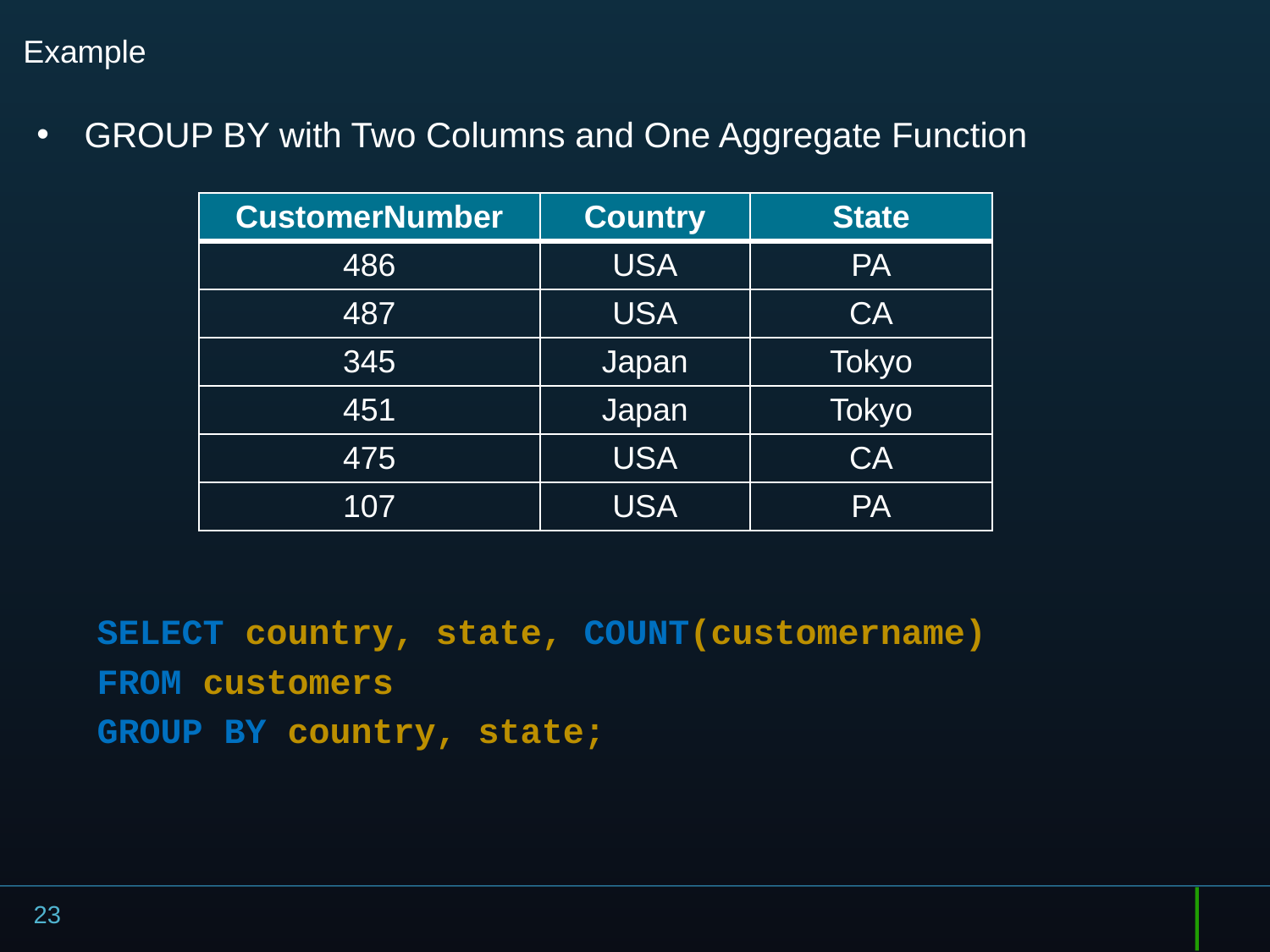

# Example
GROUP BY with Two Columns and One Aggregate Function
| CustomerNumber | Country | State |
| --- | --- | --- |
| 486 | USA | PA |
| 487 | USA | CA |
| 345 | Japan | Tokyo |
| 451 | Japan | Tokyo |
| 475 | USA | CA |
| 107 | USA | PA |
SELECT country, state, COUNT(customername)
FROM customers
GROUP BY country, state;
23